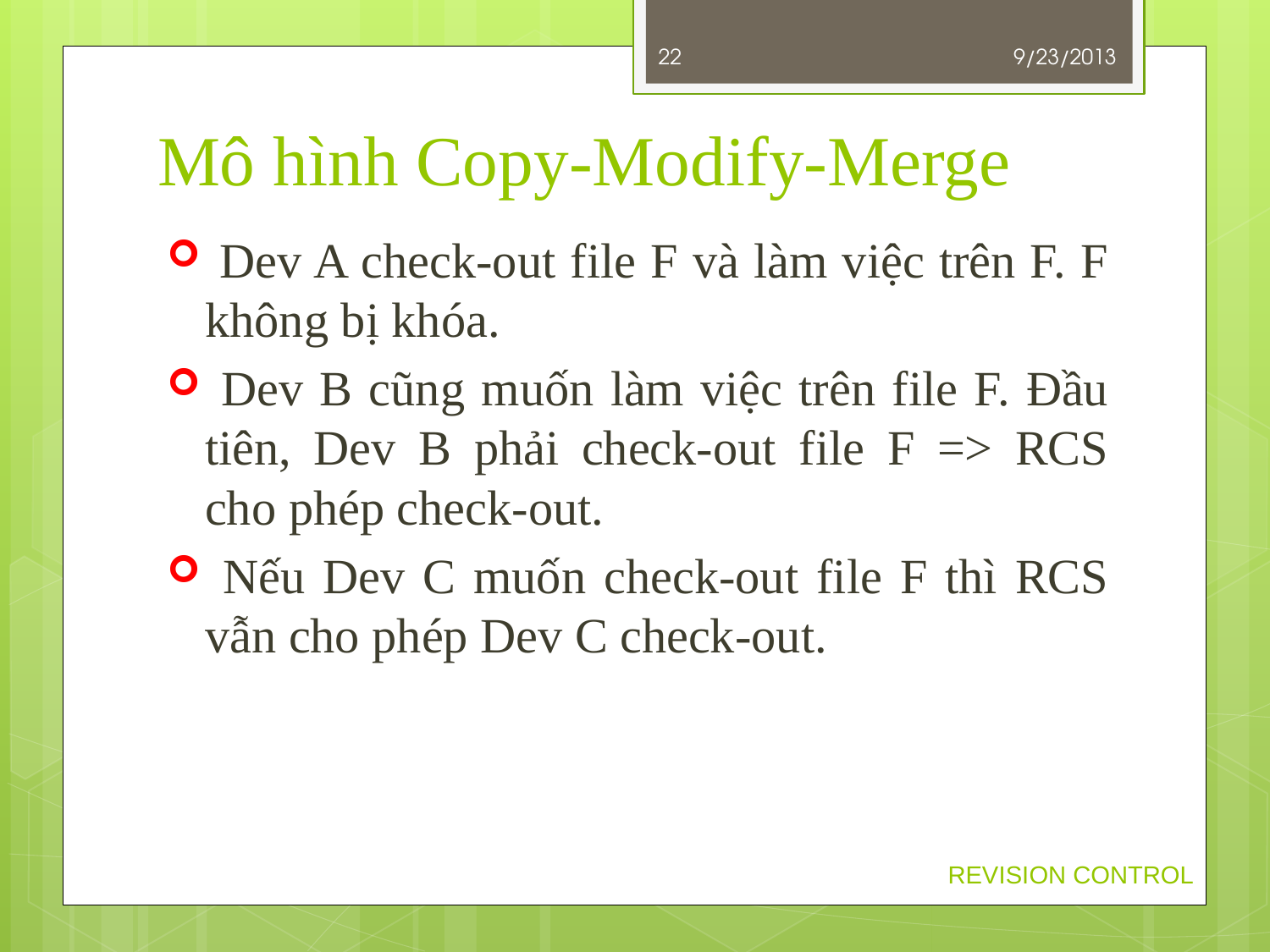

22
9/23/2013
# Mô hình Copy-Modify-Merge
 Dev A check-out file F và làm việc trên F. F không bị khóa.
 Dev B cũng muốn làm việc trên file F. Đầu tiên, Dev B phải check-out file F => RCS cho phép check-out.
 Nếu Dev C muốn check-out file F thì RCS vẫn cho phép Dev C check-out.
REVISION CONTROL